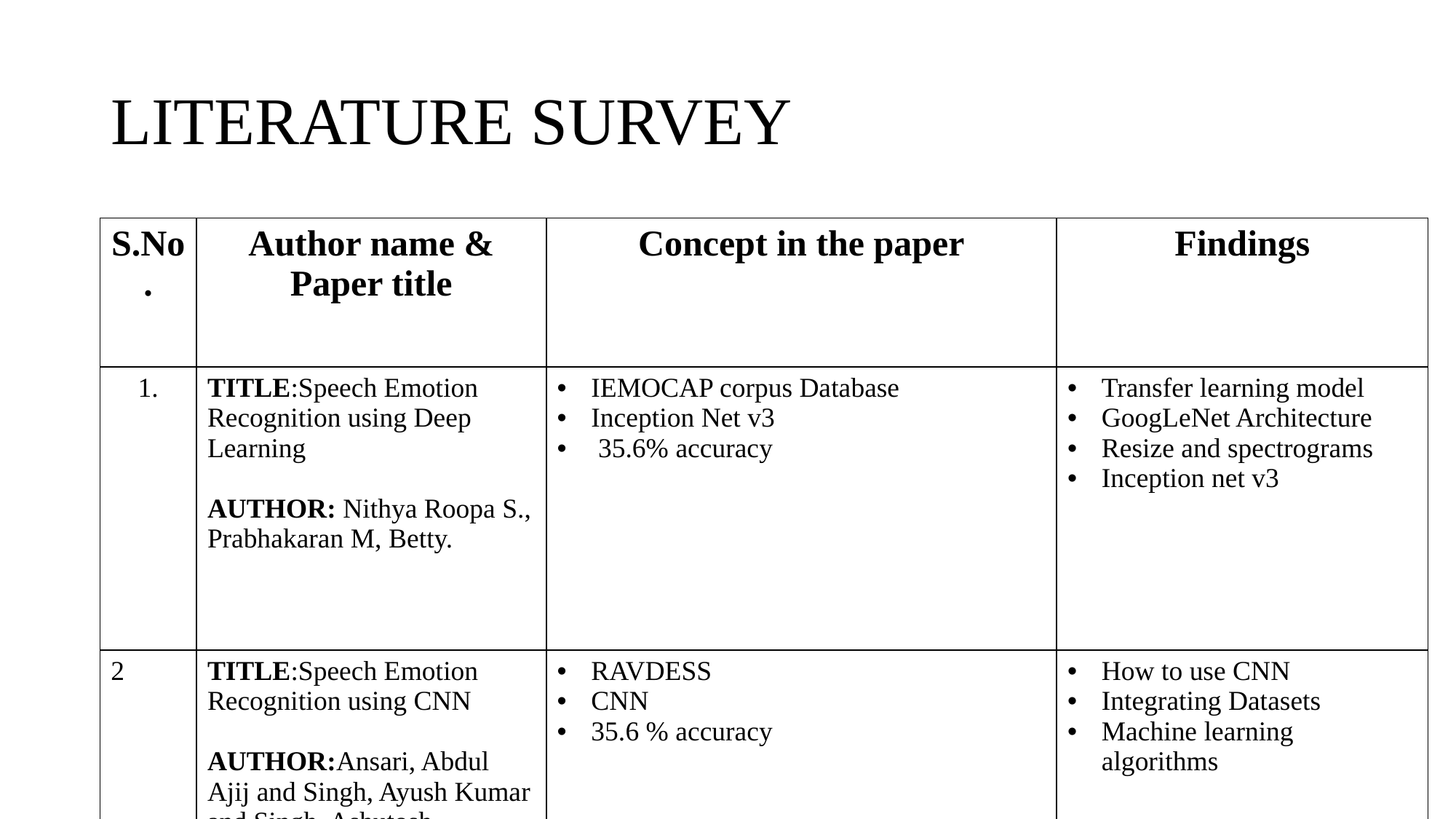

# LITERATURE SURVEY
| S.No. | Author name & Paper title | Concept in the paper | Findings |
| --- | --- | --- | --- |
| 1. | TITLE:Speech Emotion Recognition using Deep Learning AUTHOR: Nithya Roopa S., Prabhakaran M, Betty. | IEMOCAP corpus Database Inception Net v3 35.6% accuracy | Transfer learning model GoogLeNet Architecture Resize and spectrograms Inception net v3 |
| 2 | TITLE:Speech Emotion Recognition using CNN AUTHOR:Ansari, Abdul Ajij and Singh, Ayush Kumar and Singh, Ashutosh | RAVDESS CNN 35.6 % accuracy | How to use CNN Integrating Datasets Machine learning algorithms |